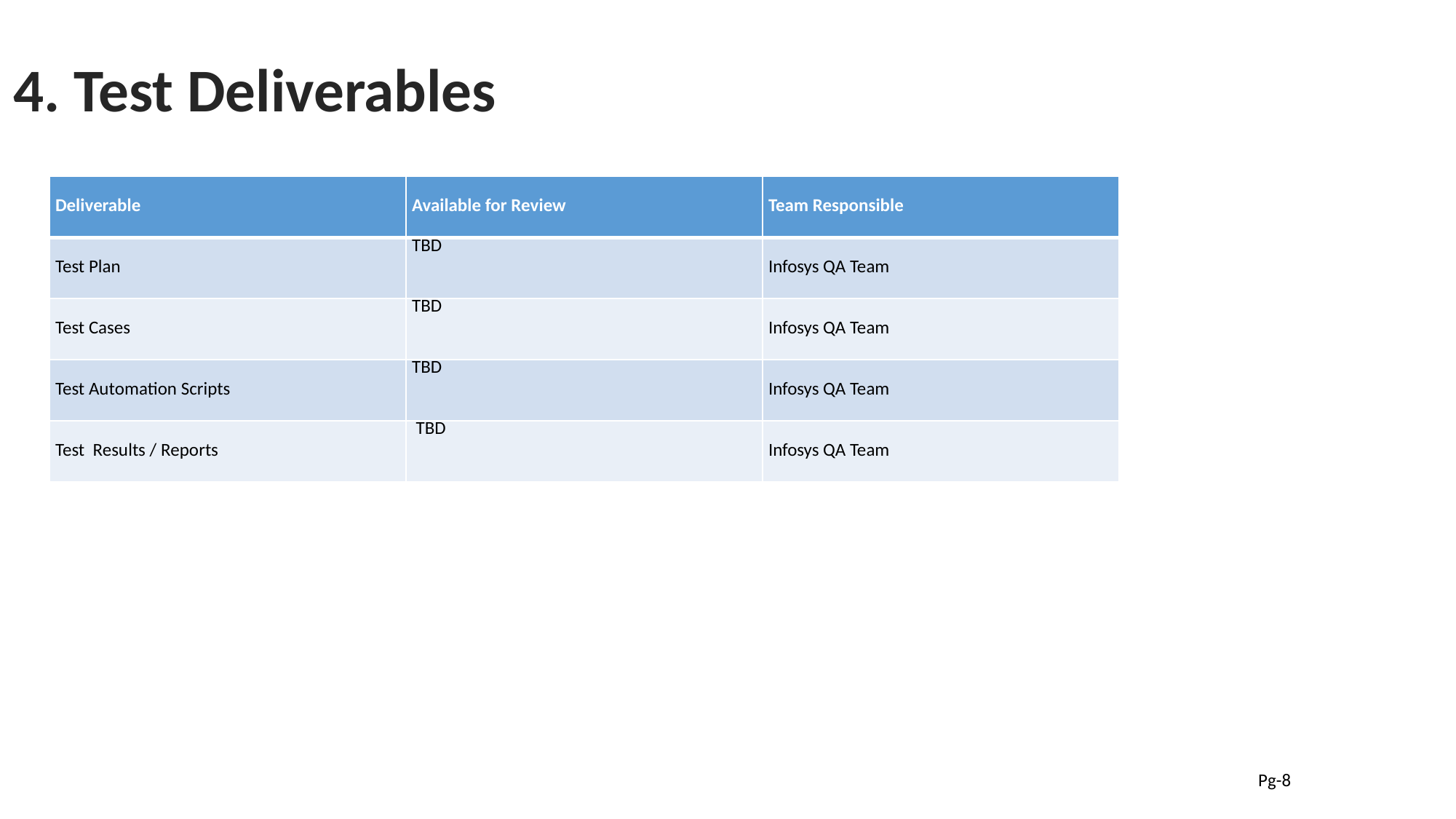

4. Test Deliverables
| Deliverable | Available for Review | Team Responsible |
| --- | --- | --- |
| Test Plan | TBD | Infosys QA Team |
| Test Cases | TBD | Infosys QA Team |
| Test Automation Scripts | TBD | Infosys QA Team |
| Test Results / Reports | TBD | Infosys QA Team |
Pg-8